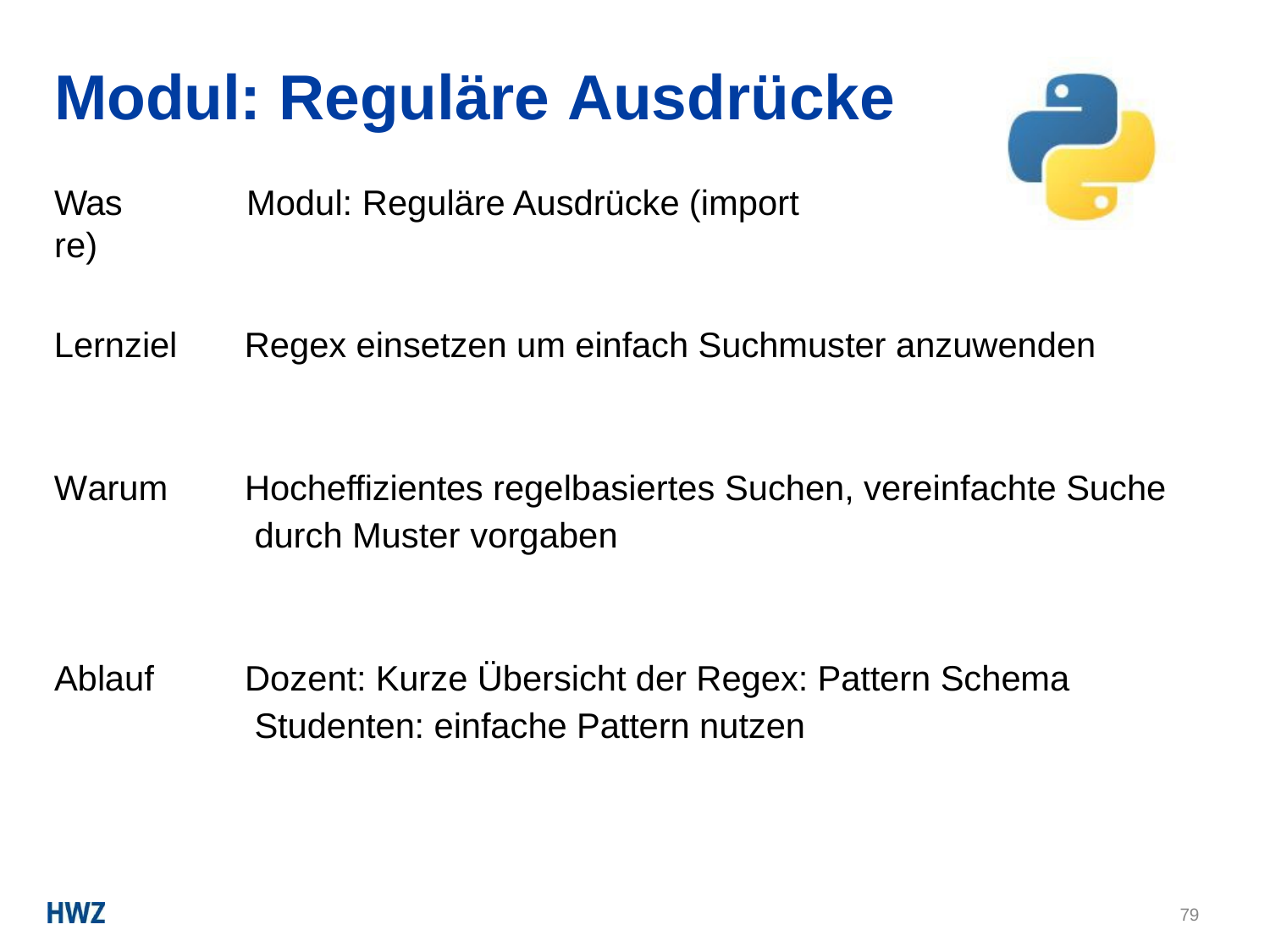

# Modul: Reguläre Ausdrücke

Was	Modul: Reguläre Ausdrücke (import re)
Lernziel
Regex einsetzen um einfach Suchmuster anzuwenden
Hocheffizientes regelbasiertes Suchen, vereinfachte Suche  durch Muster vorgaben
Warum
Dozent: Kurze Übersicht der Regex: Pattern Schema  Studenten: einfache Pattern nutzen
Ablauf
79